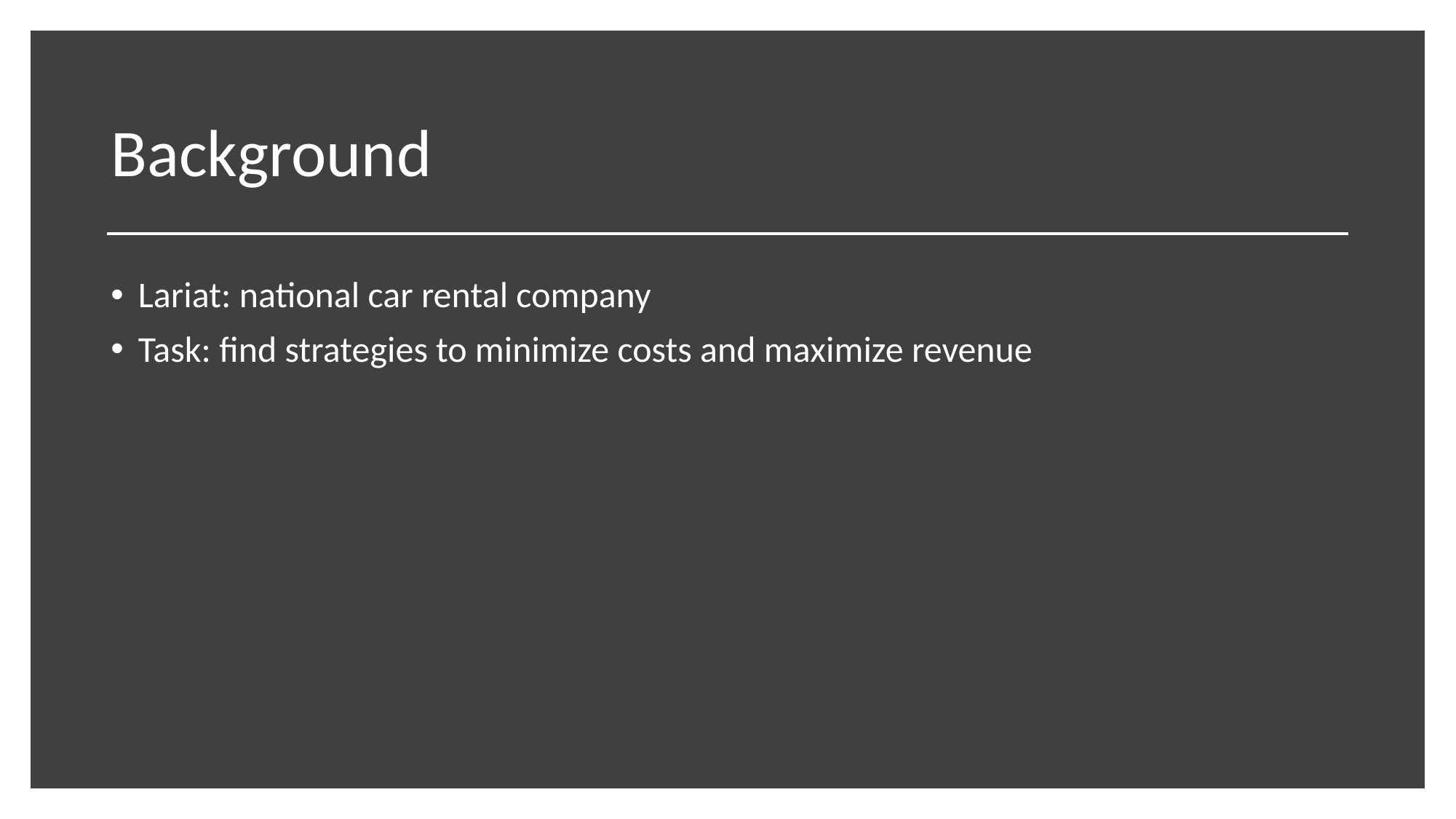

# Background
Lariat: national car rental company
Task: find strategies to minimize costs and maximize revenue